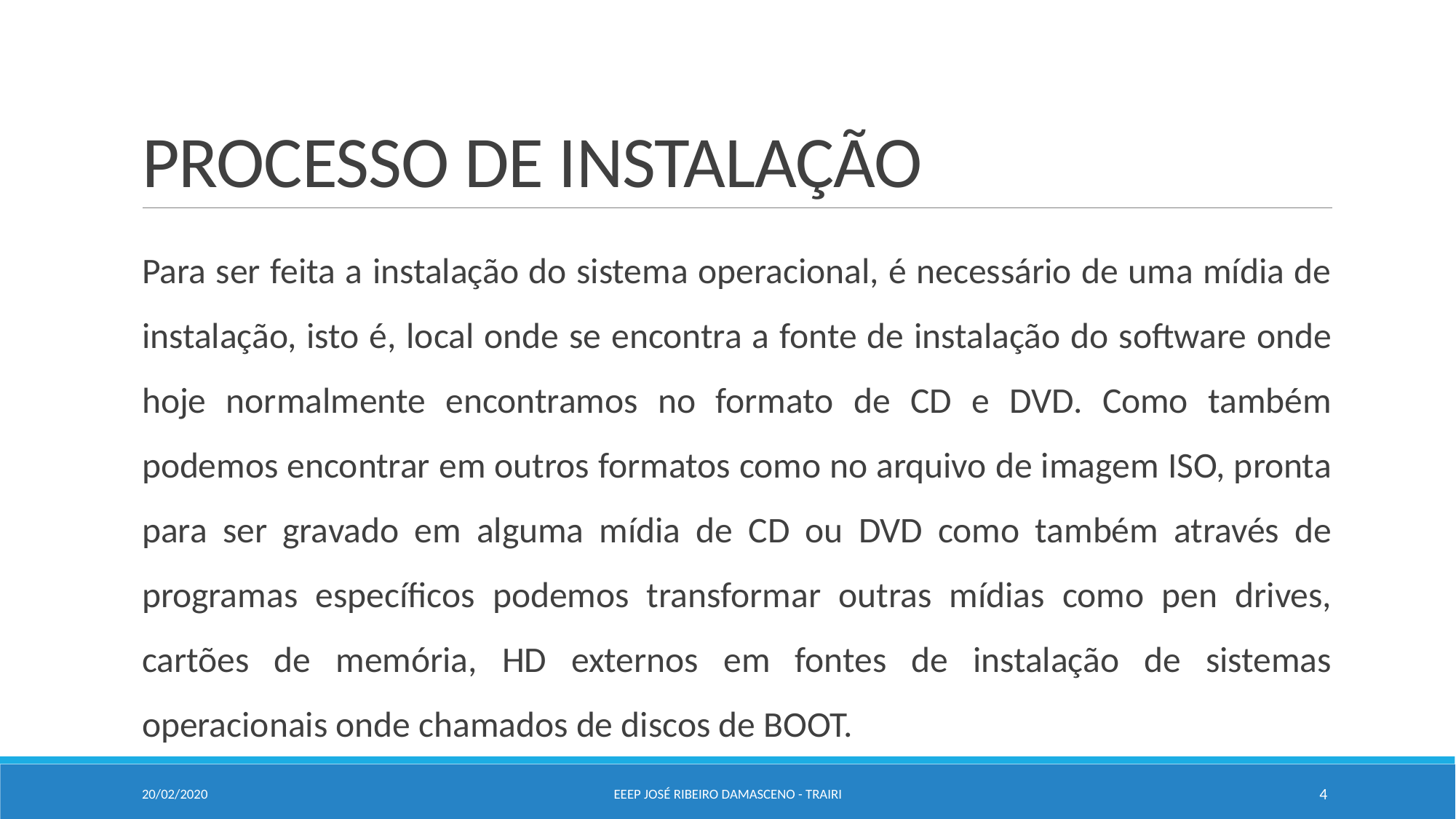

# PROCESSO DE INSTALAÇÃO
Para ser feita a instalação do sistema operacional, é necessário de uma mídia de instalação, isto é, local onde se encontra a fonte de instalação do software onde hoje normalmente encontramos no formato de CD e DVD. Como também podemos encontrar em outros formatos como no arquivo de imagem ISO, pronta para ser gravado em alguma mídia de CD ou DVD como também através de programas específicos podemos transformar outras mídias como pen drives, cartões de memória, HD externos em fontes de instalação de sistemas operacionais onde chamados de discos de BOOT.
20/02/2020
EEEP JOSÉ RIBEIRO DAMASCENO - TRAIRI
4